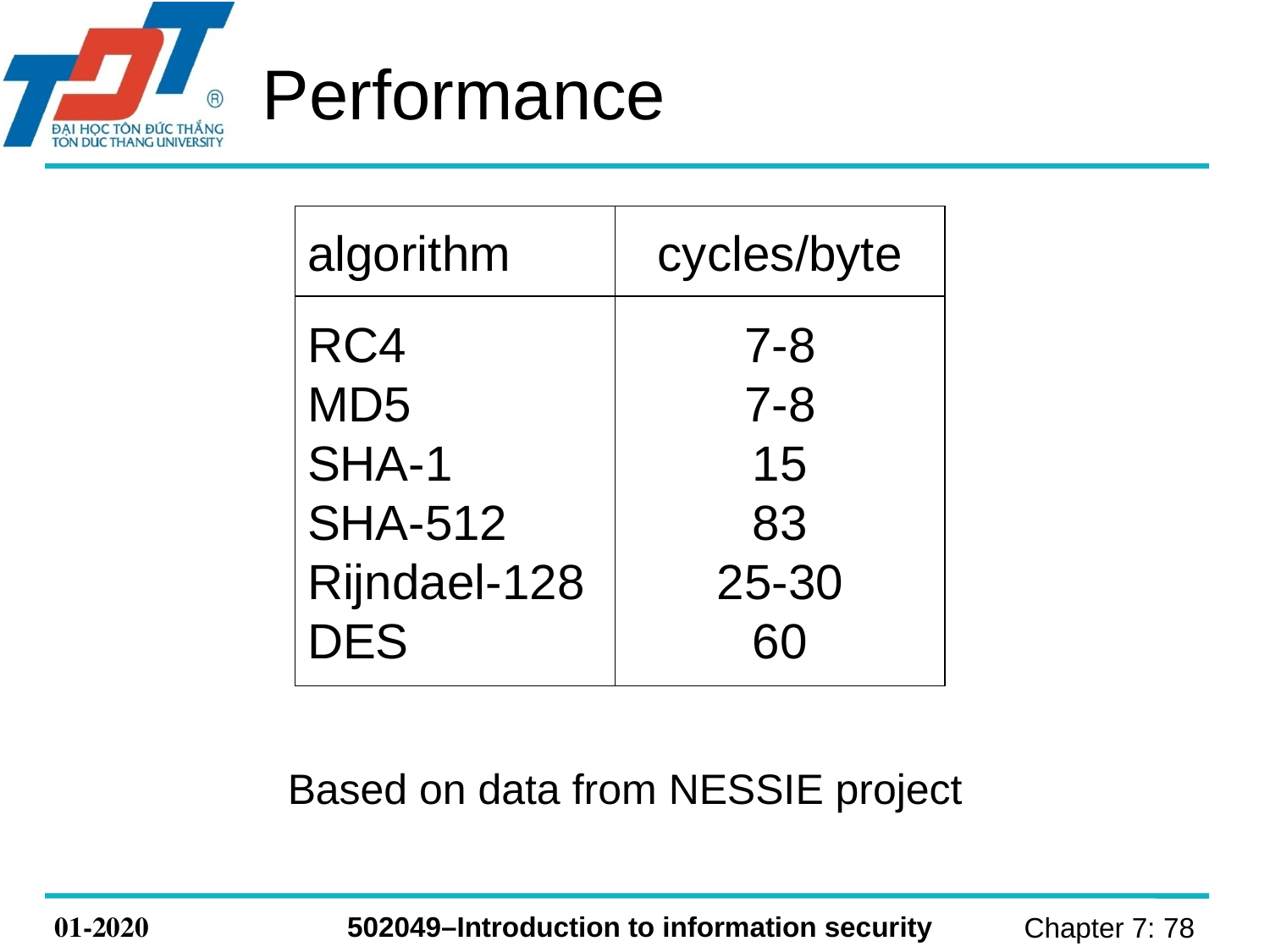

# Performance
algorithm
cycles/byte
RC4
MD5
SHA-1
SHA-512
Rijndael-128
DES
7-8
7-8
15
83
25-30
60
Based on data from NESSIE project